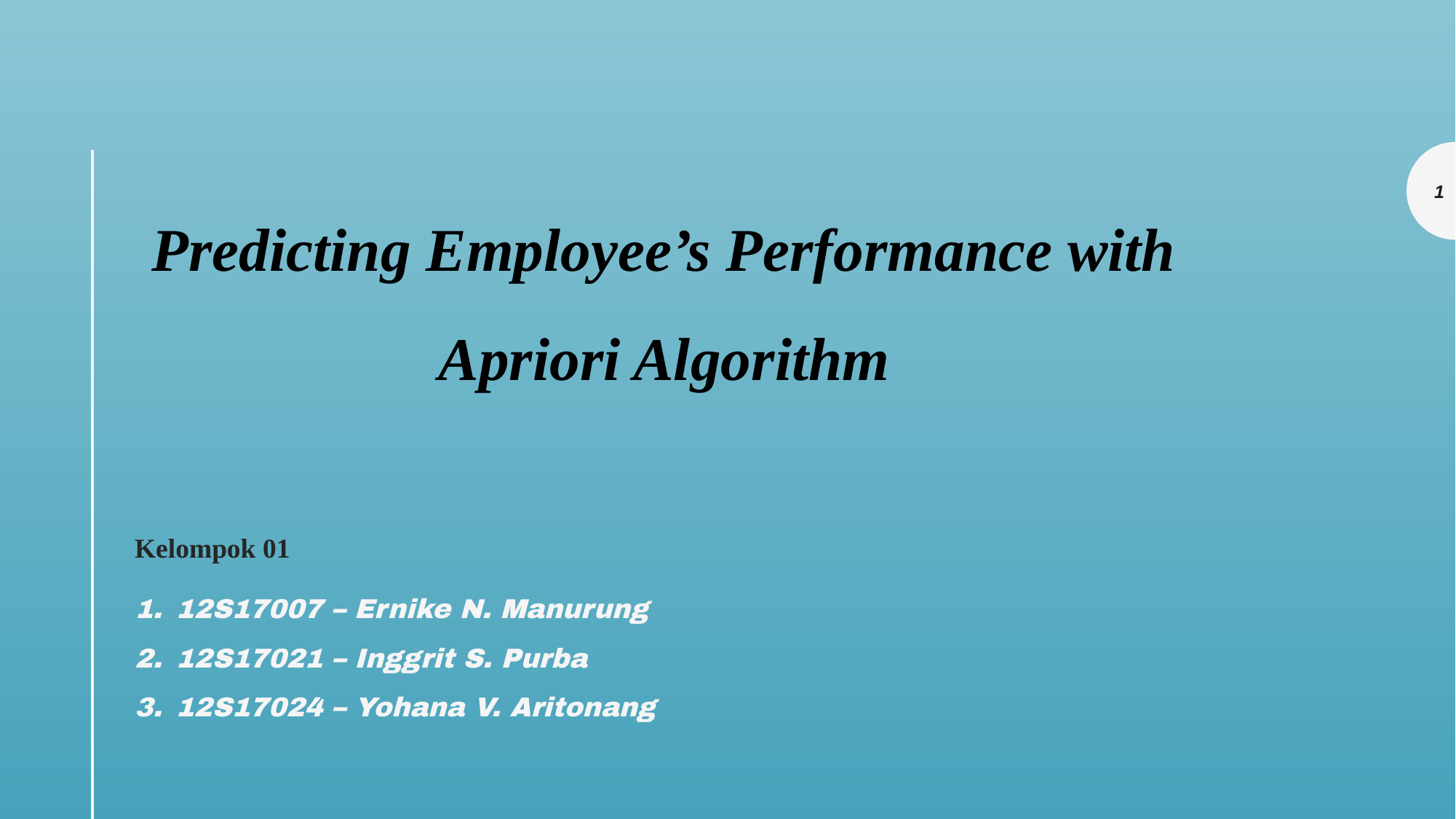

Predicting Employee’s Performance with Apriori Algorithm
1
Kelompok 01
12S17007 – Ernike N. Manurung
12S17021 – Inggrit S. Purba
12S17024 – Yohana V. Aritonang